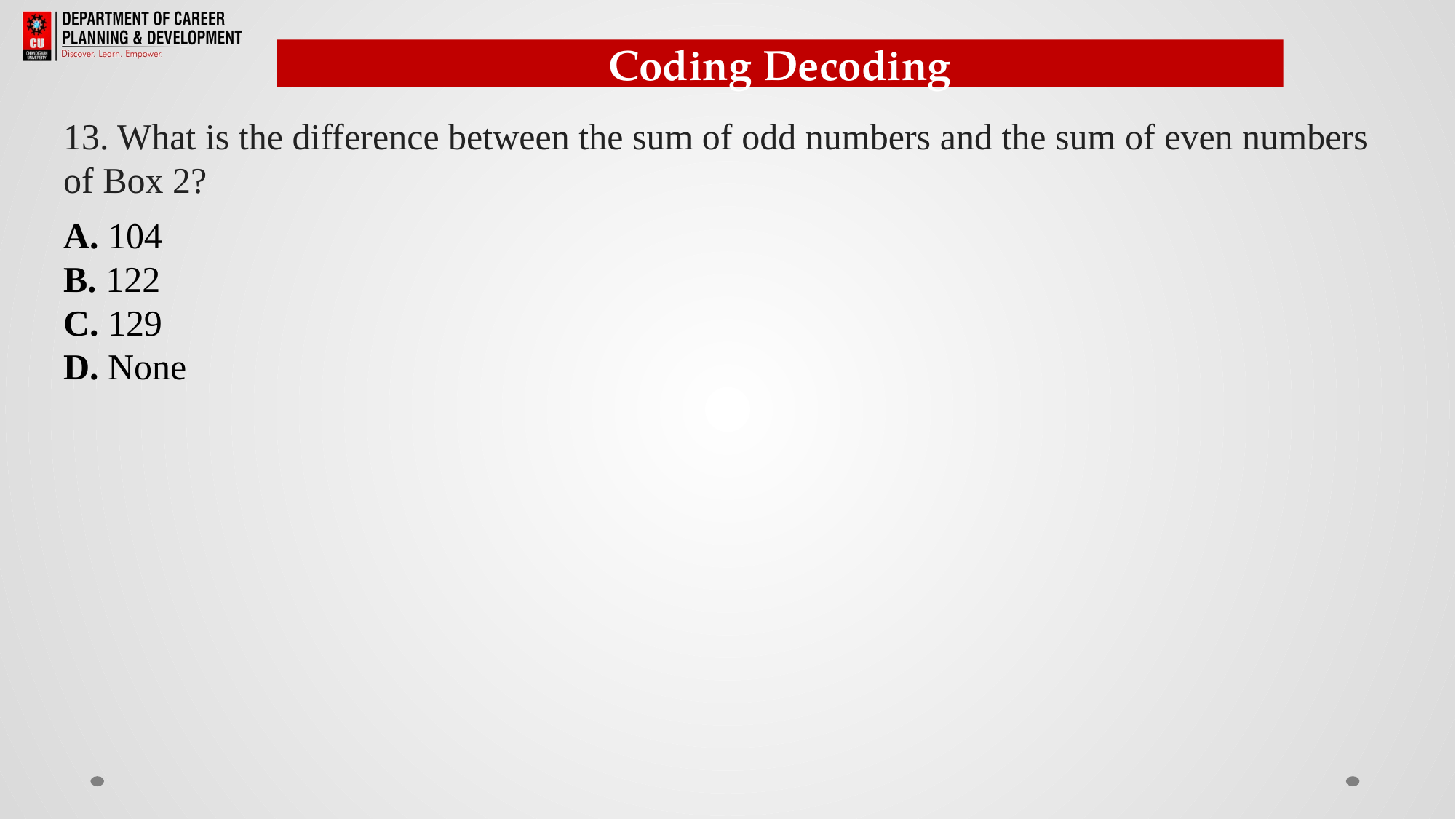

Coding Decoding

13. What is the difference between the sum of odd numbers and the sum of even numbers of Box 2?

A. 104
B. 122
C. 129
D. None